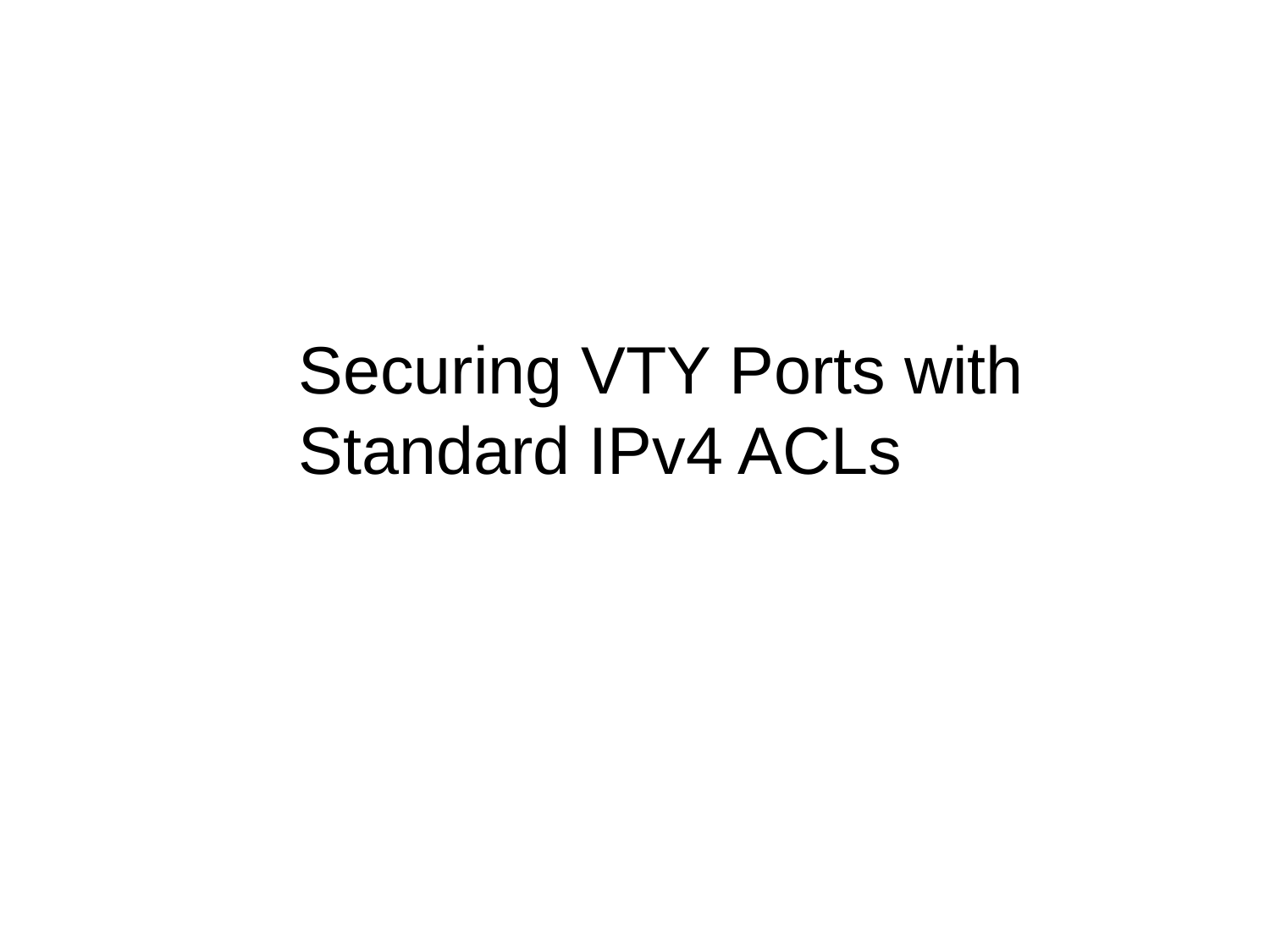

# Securing VTY Ports with Standard IPv4 ACLs